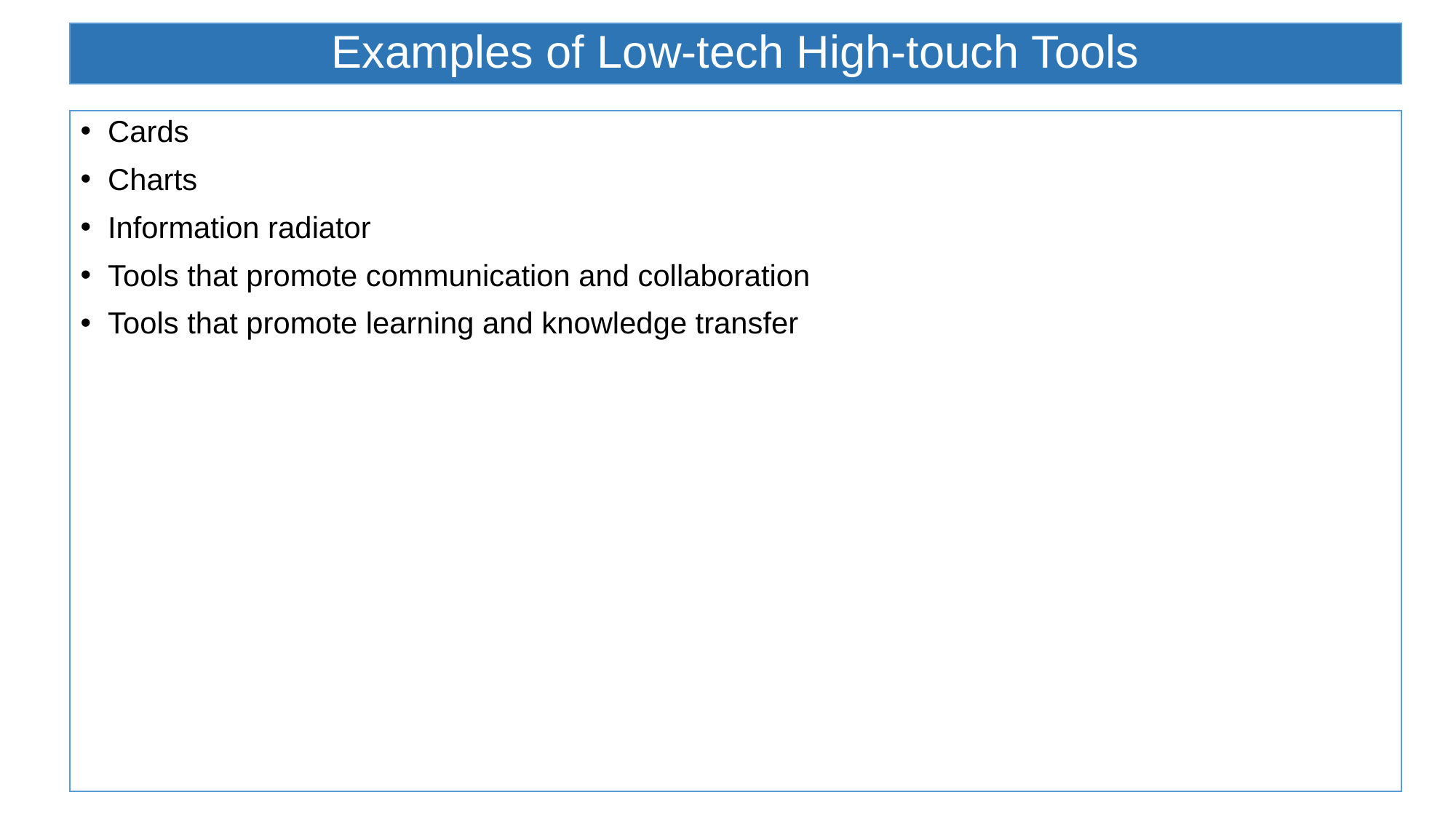

# Examples of Low-tech High-touch Tools
Cards
Charts
Information radiator
Tools that promote communication and collaboration
Tools that promote learning and knowledge transfer